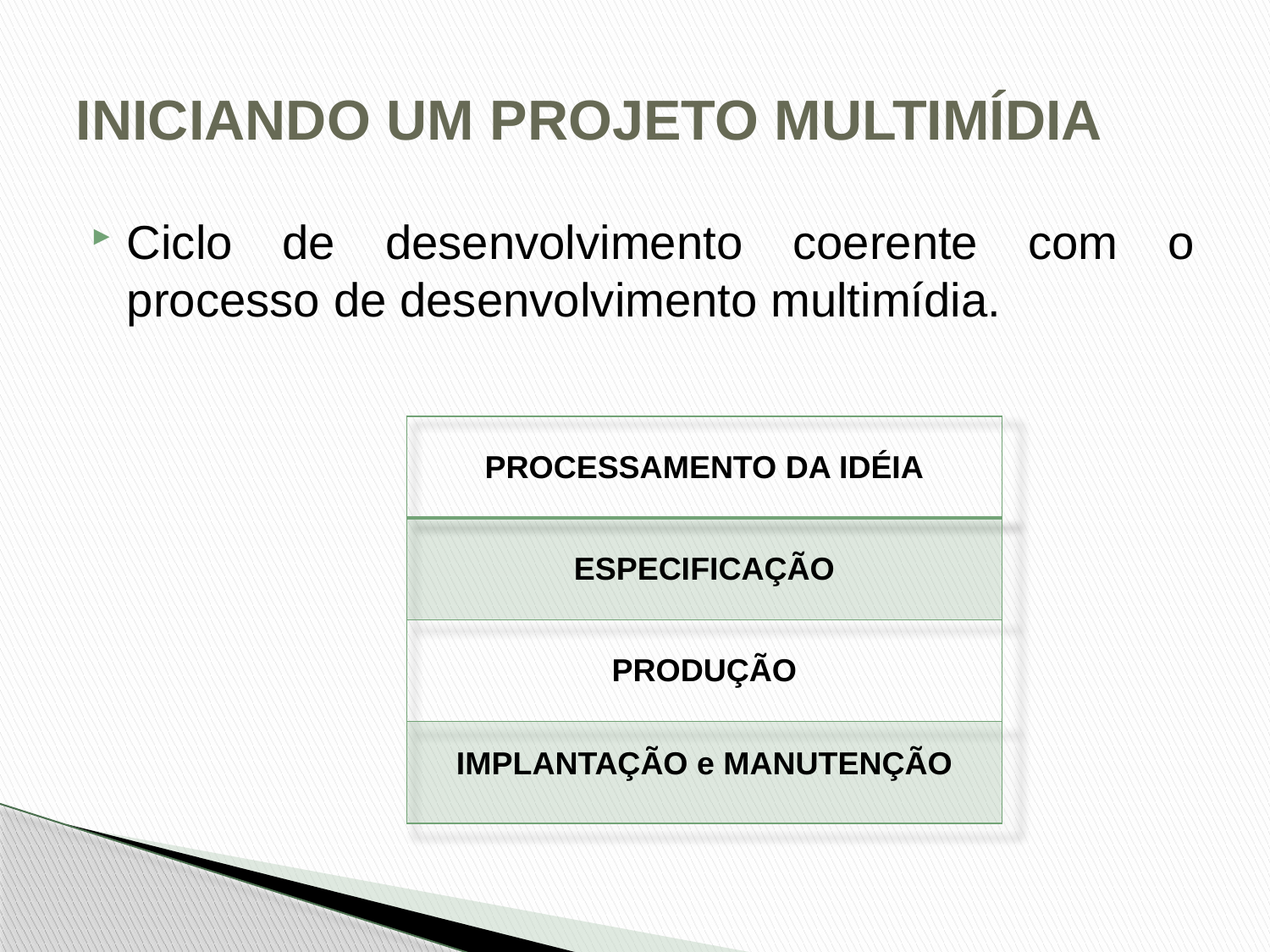

# INICIANDO UM PROJETO MULTIMÍDIA
Ciclo de desenvolvimento coerente com o processo de desenvolvimento multimídia.
| PROCESSAMENTO DA IDÉIA |
| --- |
| ESPECIFICAÇÃO |
| PRODUÇÃO |
| IMPLANTAÇÃO e MANUTENÇÃO |